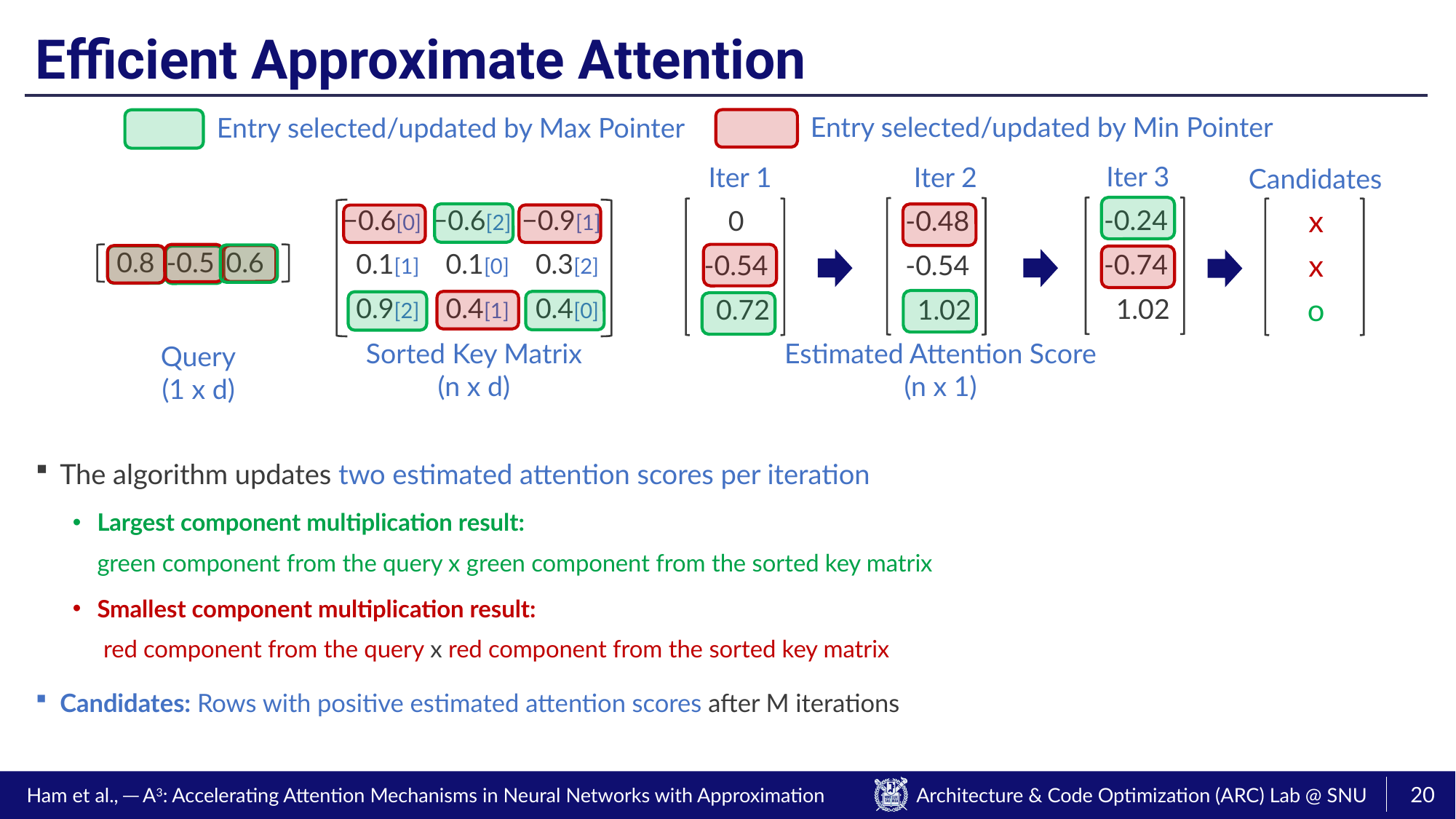

# Efficient Approximate Attention

Entry selected/updated by Min Pointer
Entry selected/updated by Max Pointer
Iter 3
Iter 1
Iter 2
Candidates
| −0.6[0] | −0.6[2] | −0.9[1] |
| --- | --- | --- |
| 0.1[1] | 0.1[0] | 0.3[2] |
| 0.9[2] | 0.4[1] | 0.4[0] |

| -0.24 |
| --- |
| -0.74 |
| 1.02 |

| -0.48 |
| --- |
| -0.54 |
| 1.02 |

| 0 |
| --- |
| -0.54 |
| 0.72 |
| x |
| --- |
| x |
| o |

| 0.8 | -0.5 | 0.6 |
| --- | --- | --- |

Estimated Attention Score
(n x 1)
Sorted Key Matrix
(n x d)
Query
(1 x d)
The algorithm updates two estimated attention scores per iteration
Largest component multiplication result:
green component from the query x green component from the sorted key matrix
Smallest component multiplication result:
 red component from the query x red component from the sorted key matrix
Candidates: Rows with positive estimated attention scores after M iterations
20